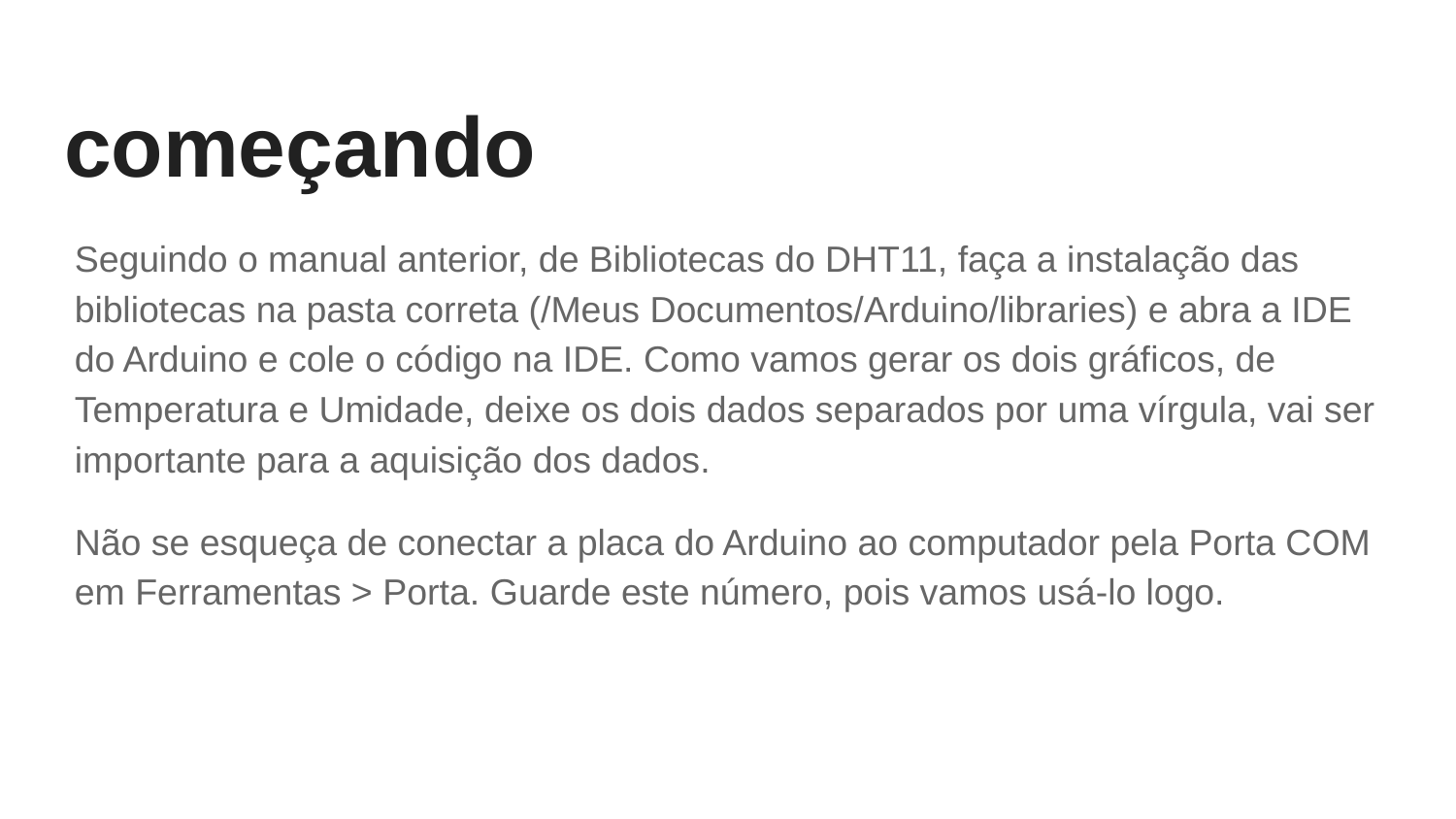

# começando
Seguindo o manual anterior, de Bibliotecas do DHT11, faça a instalação das bibliotecas na pasta correta (/Meus Documentos/Arduino/libraries) e abra a IDE do Arduino e cole o código na IDE. Como vamos gerar os dois gráficos, de Temperatura e Umidade, deixe os dois dados separados por uma vírgula, vai ser importante para a aquisição dos dados.
Não se esqueça de conectar a placa do Arduino ao computador pela Porta COM em Ferramentas > Porta. Guarde este número, pois vamos usá-lo logo.